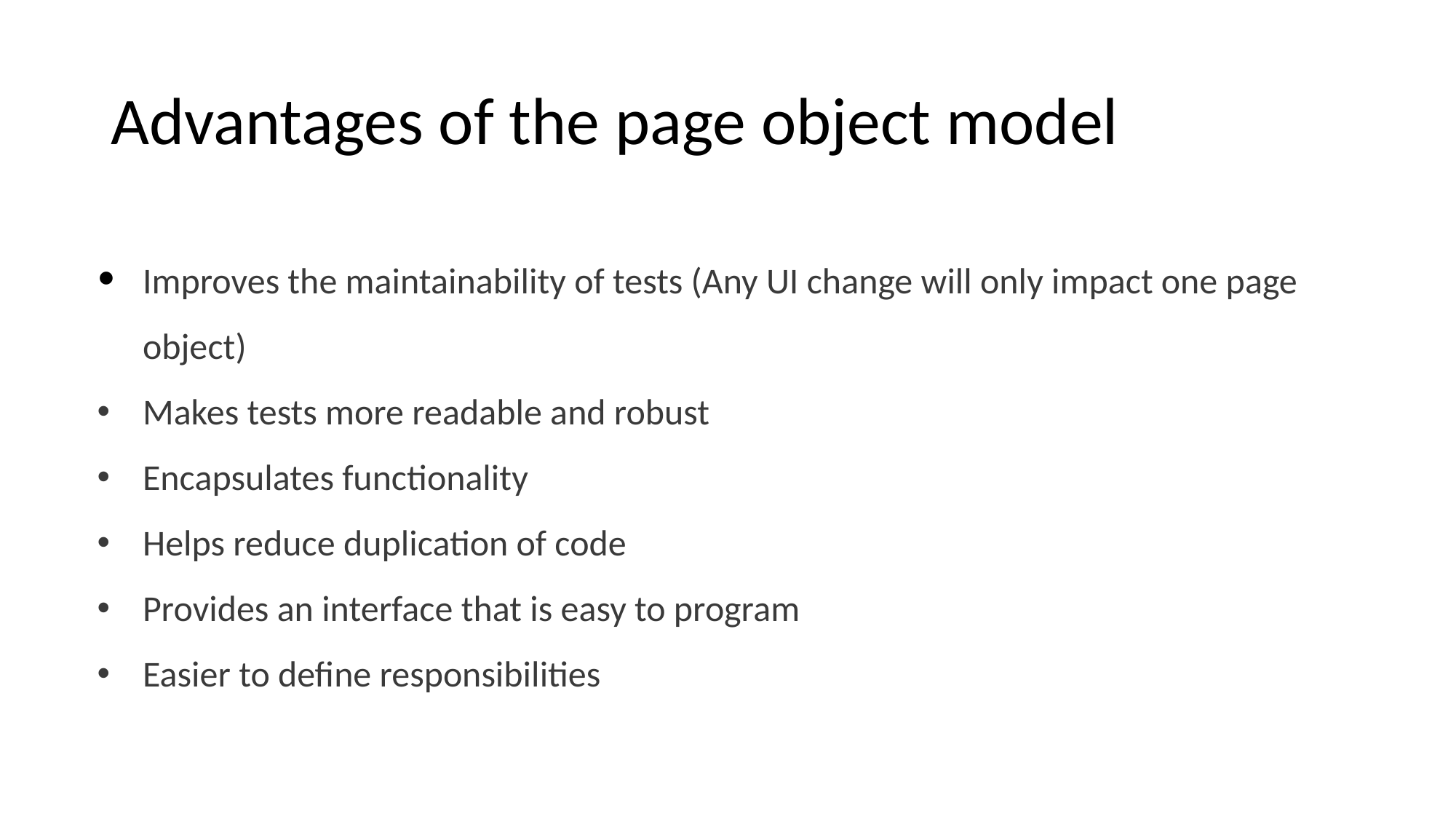

# Advantages of the page object model
Improves the maintainability of tests (Any UI change will only impact one page object)
Makes tests more readable and robust
Encapsulates functionality
Helps reduce duplication of code
Provides an interface that is easy to program
Easier to define responsibilities